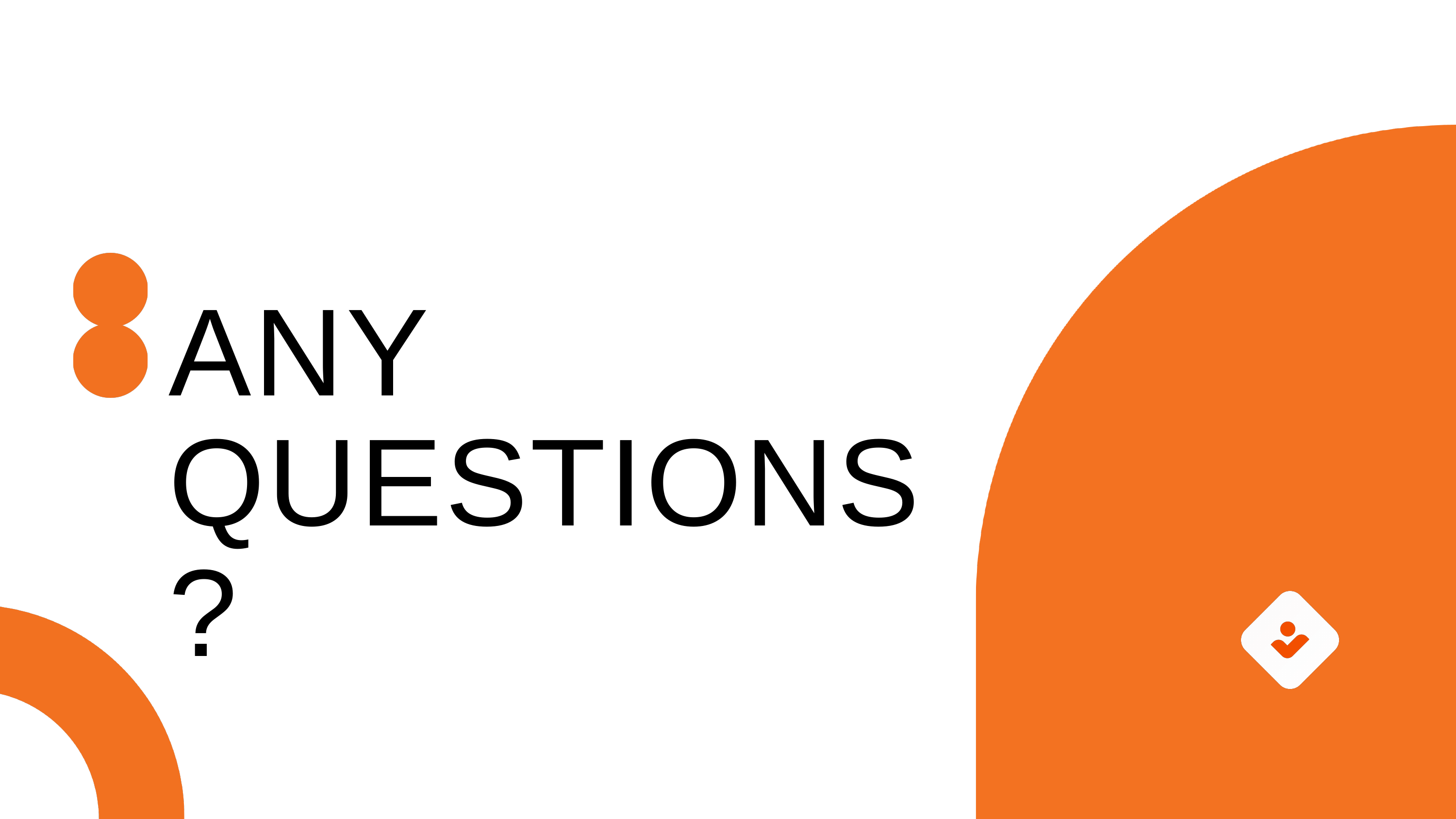

ANY QUESTIONS?

Calle Cualquiera 123, Cualquier Lugar